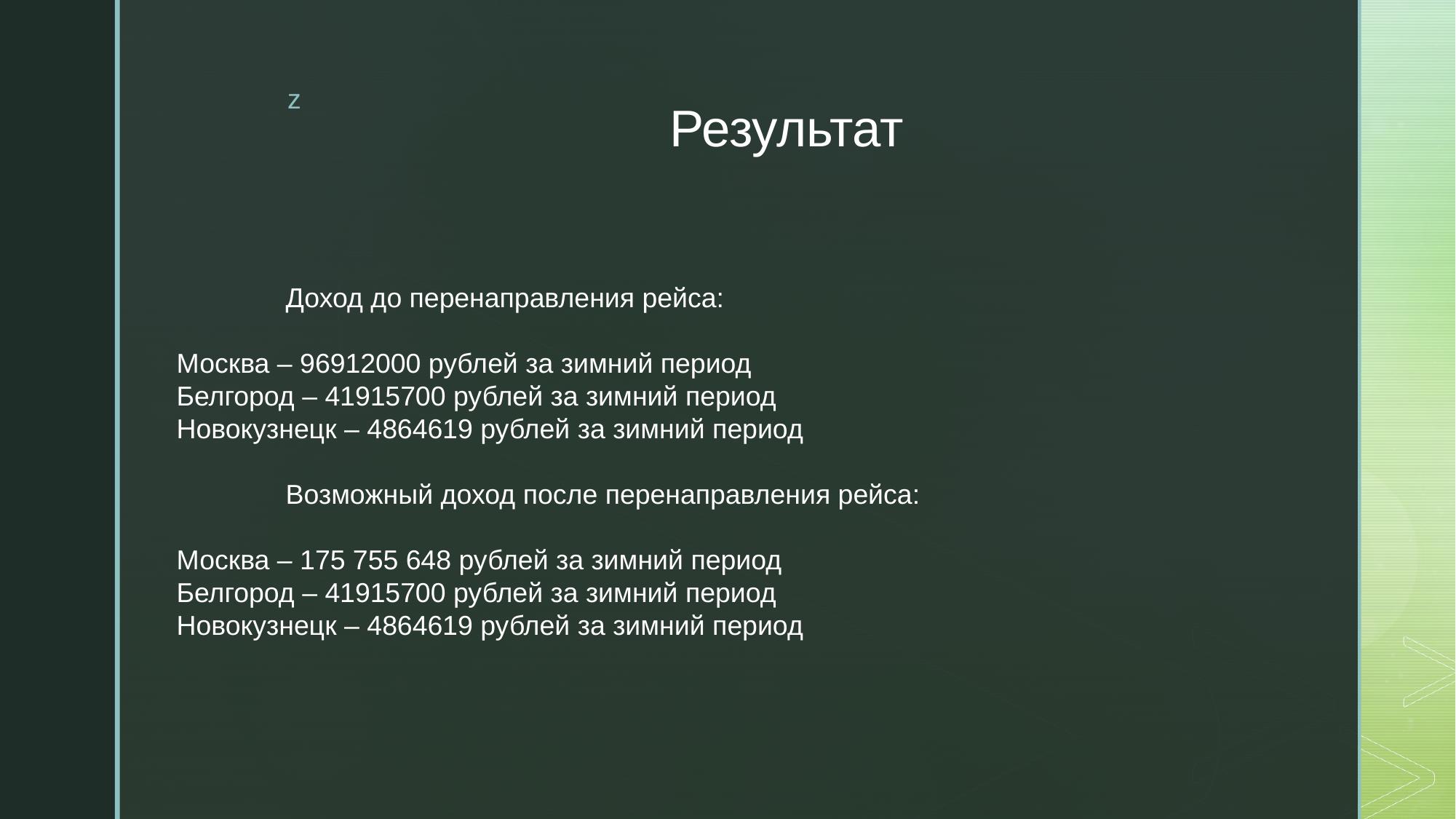

# Результат
	Доход до перенаправления рейса:

Москва – 96912000 рублей за зимний период
Белгород – 41915700 рублей за зимний период
Новокузнецк – 4864619 рублей за зимний период

	Возможный доход после перенаправления рейса:

Москва – 175 755 648 рублей за зимний период
Белгород – 41915700 рублей за зимний период
Новокузнецк – 4864619 рублей за зимний период